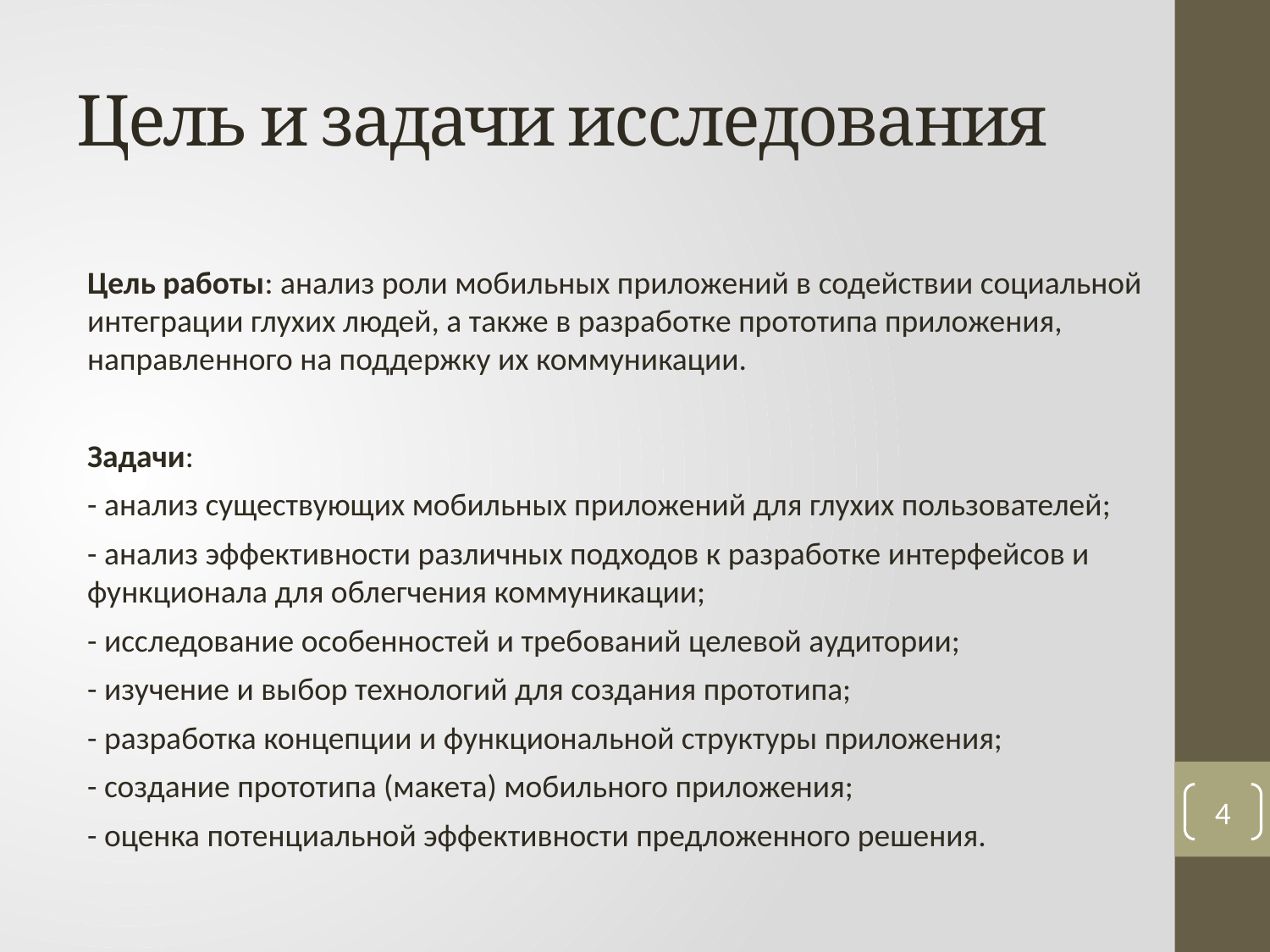

# Цель и задачи исследования
Цель работы: анализ роли мобильных приложений в содействии социальной интеграции глухих людей, а также в разработке прототипа приложения, направленного на поддержку их коммуникации.

Задачи:
- анализ существующих мобильных приложений для глухих пользователей;
- анализ эффективности различных подходов к разработке интерфейсов и функционала для облегчения коммуникации;
- исследование особенностей и требований целевой аудитории;
- изучение и выбор технологий для создания прототипа;
- разработка концепции и функциональной структуры приложения;
- создание прототипа (макета) мобильного приложения;
- оценка потенциальной эффективности предложенного решения.
4